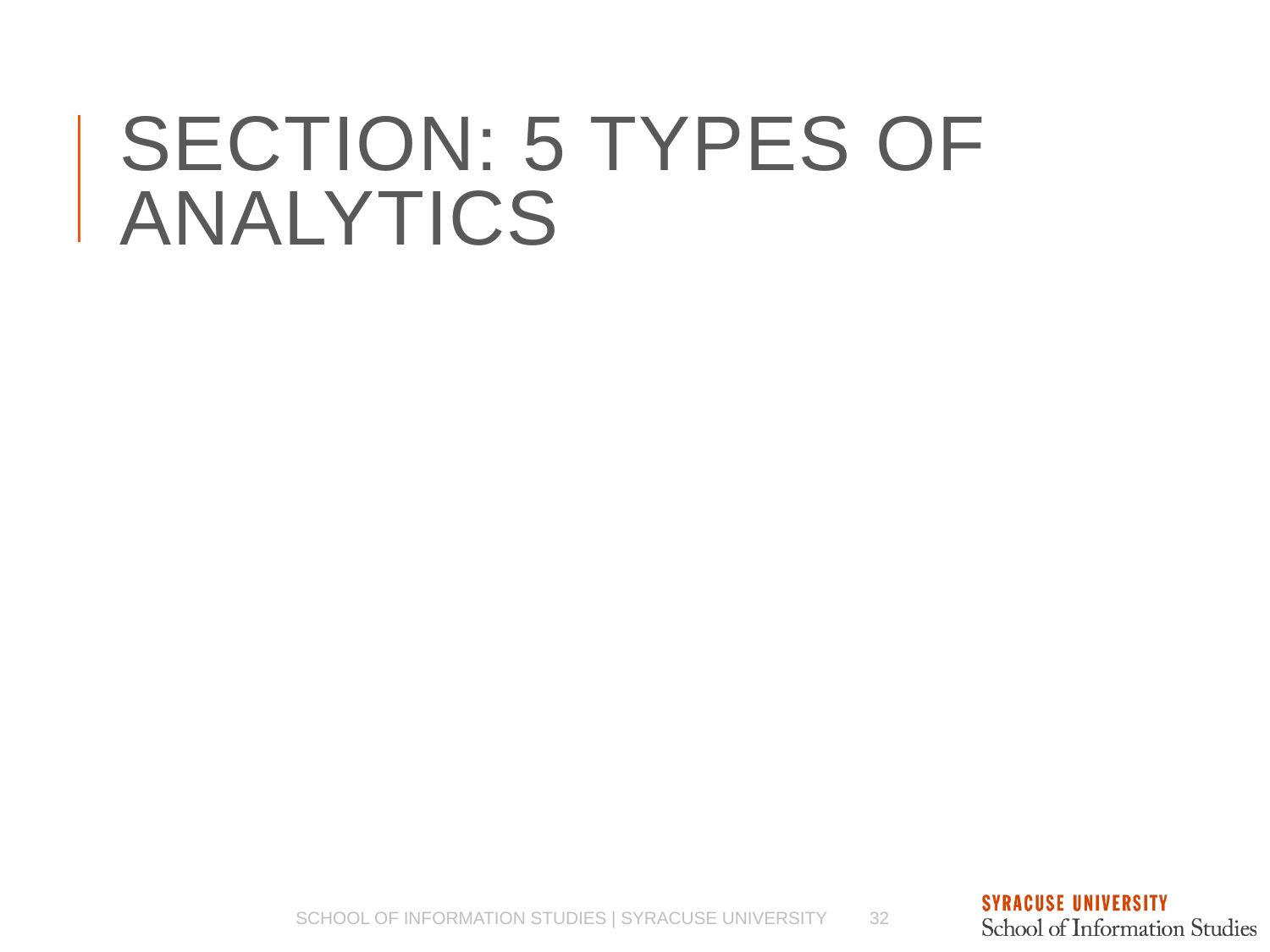

# Section: 5 types of analytics
School of Information Studies | Syracuse University
32